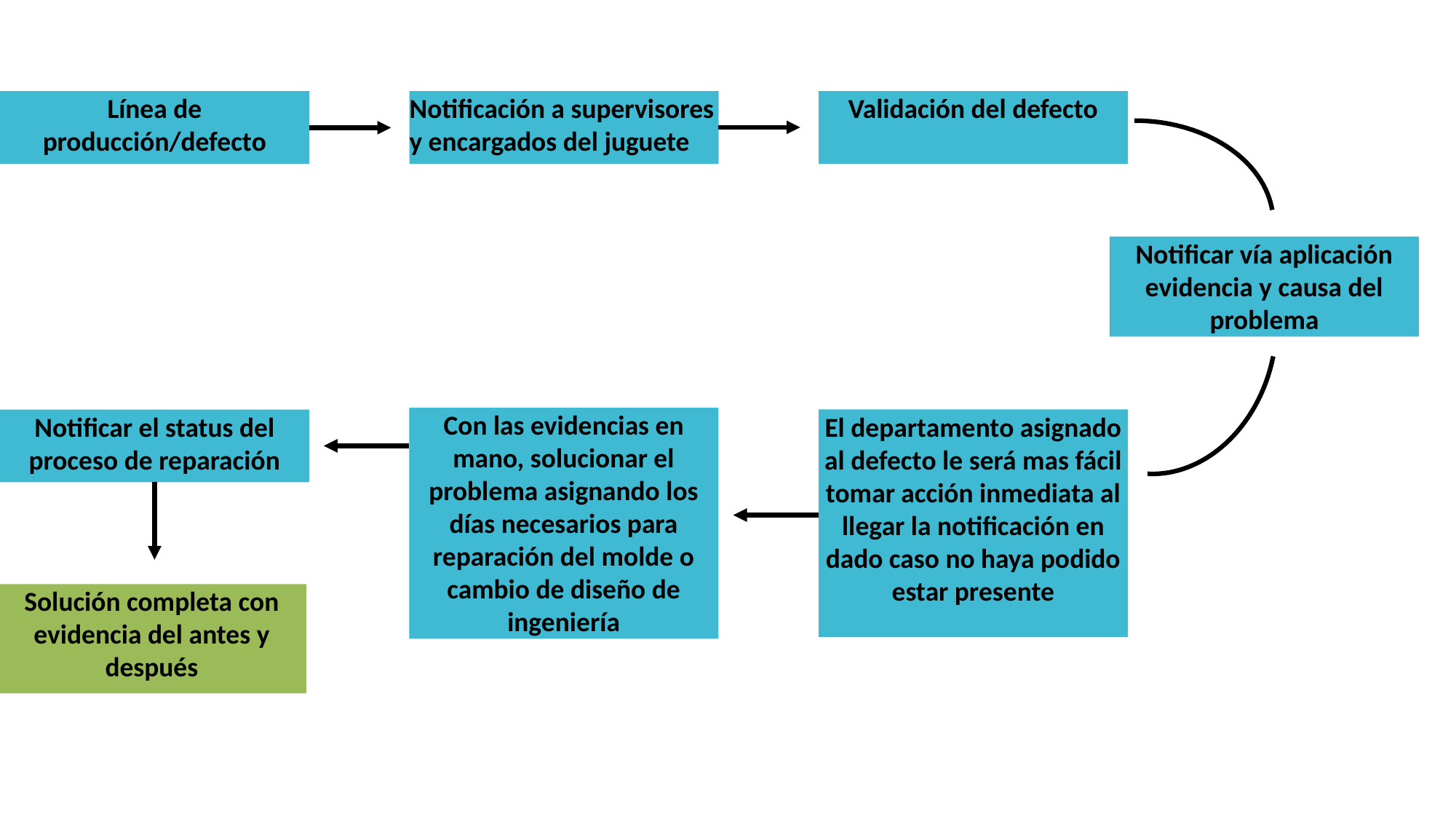

Línea de producción/defecto
Notificación a supervisores y encargados del juguete
Validación del defecto

Notificar vía aplicación evidencia y causa del problema
Con las evidencias en mano, solucionar el problema asignando los días necesarios para reparación del molde o cambio de diseño de ingeniería
Notificar el status del proceso de reparación
El departamento asignado al defecto le será mas fácil tomar acción inmediata al llegar la notificación en dado caso no haya podido estar presente
Solución completa con evidencia del antes y después